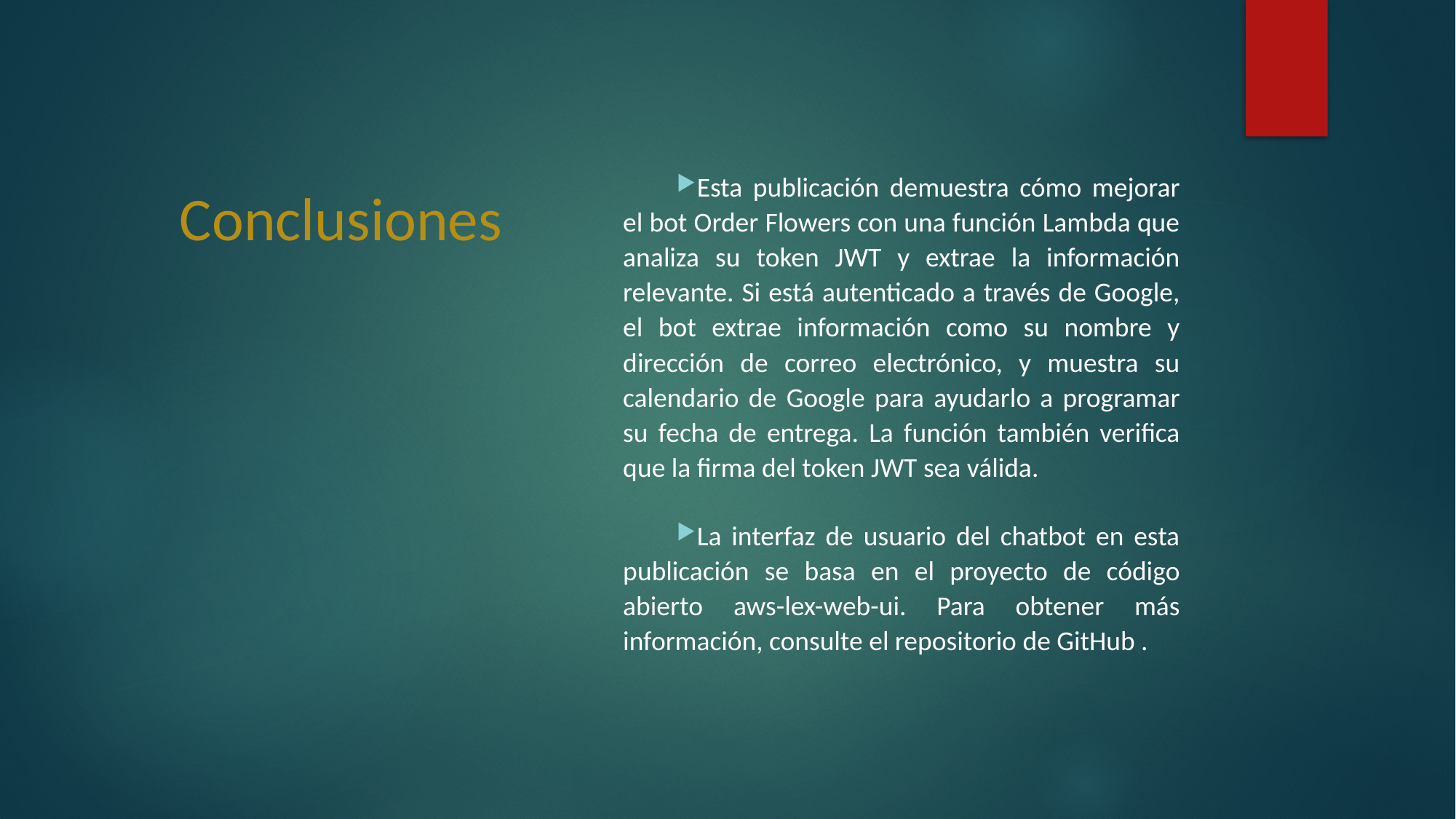

# Conclusiones
Esta publicación demuestra cómo mejorar el bot Order Flowers con una función Lambda que analiza su token JWT y extrae la información relevante. Si está autenticado a través de Google, el bot extrae información como su nombre y dirección de correo electrónico, y muestra su calendario de Google para ayudarlo a programar su fecha de entrega. La función también verifica que la firma del token JWT sea válida.
La interfaz de usuario del chatbot en esta publicación se basa en el proyecto de código abierto aws-lex-web-ui. Para obtener más información, consulte el repositorio de GitHub .